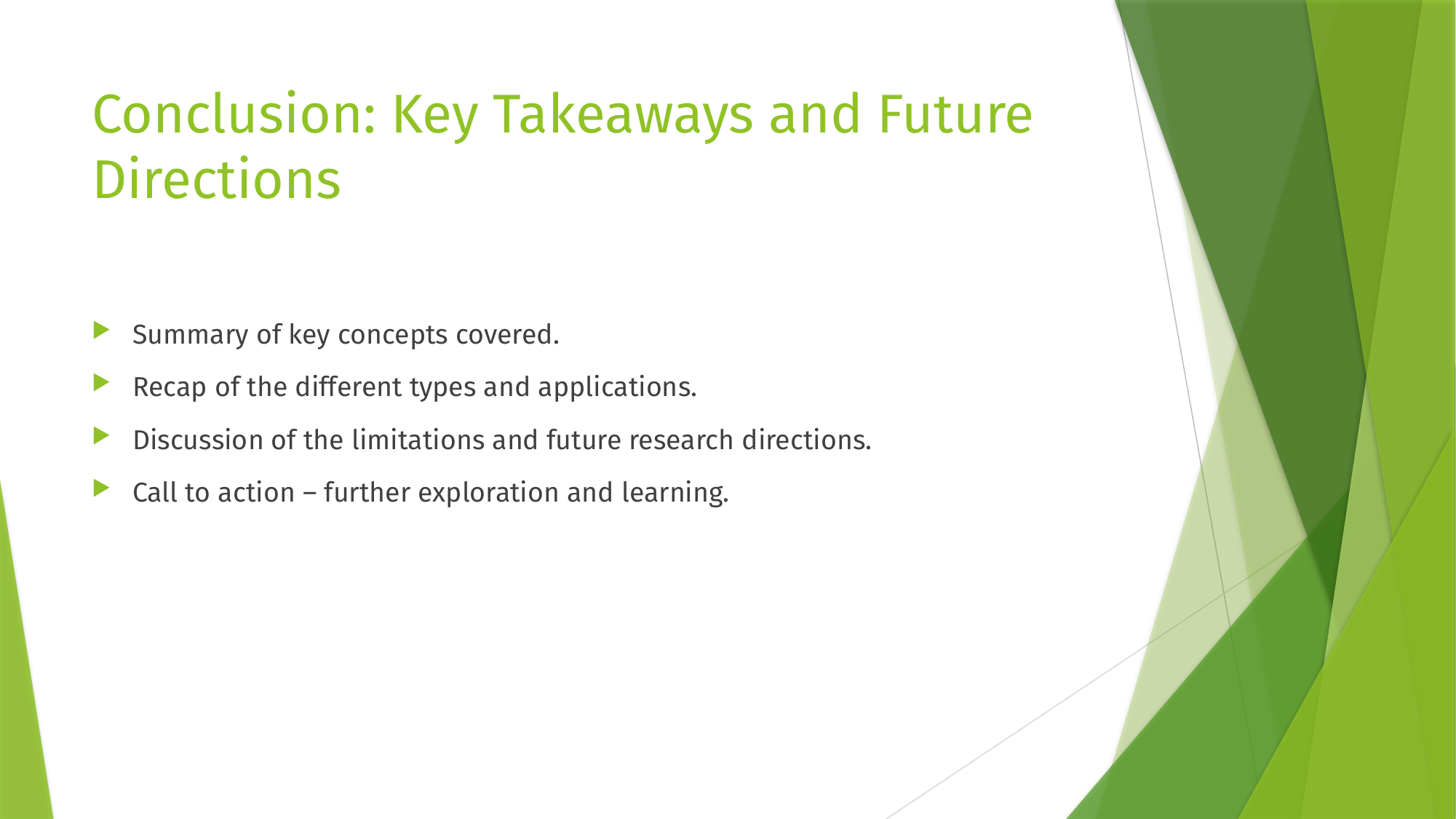

# Conclusion: Key Takeaways and Future Directions

Summary of key concepts covered.
Recap of the different types and applications.
Discussion of the limitations and future research directions.
Call to action – further exploration and learning.